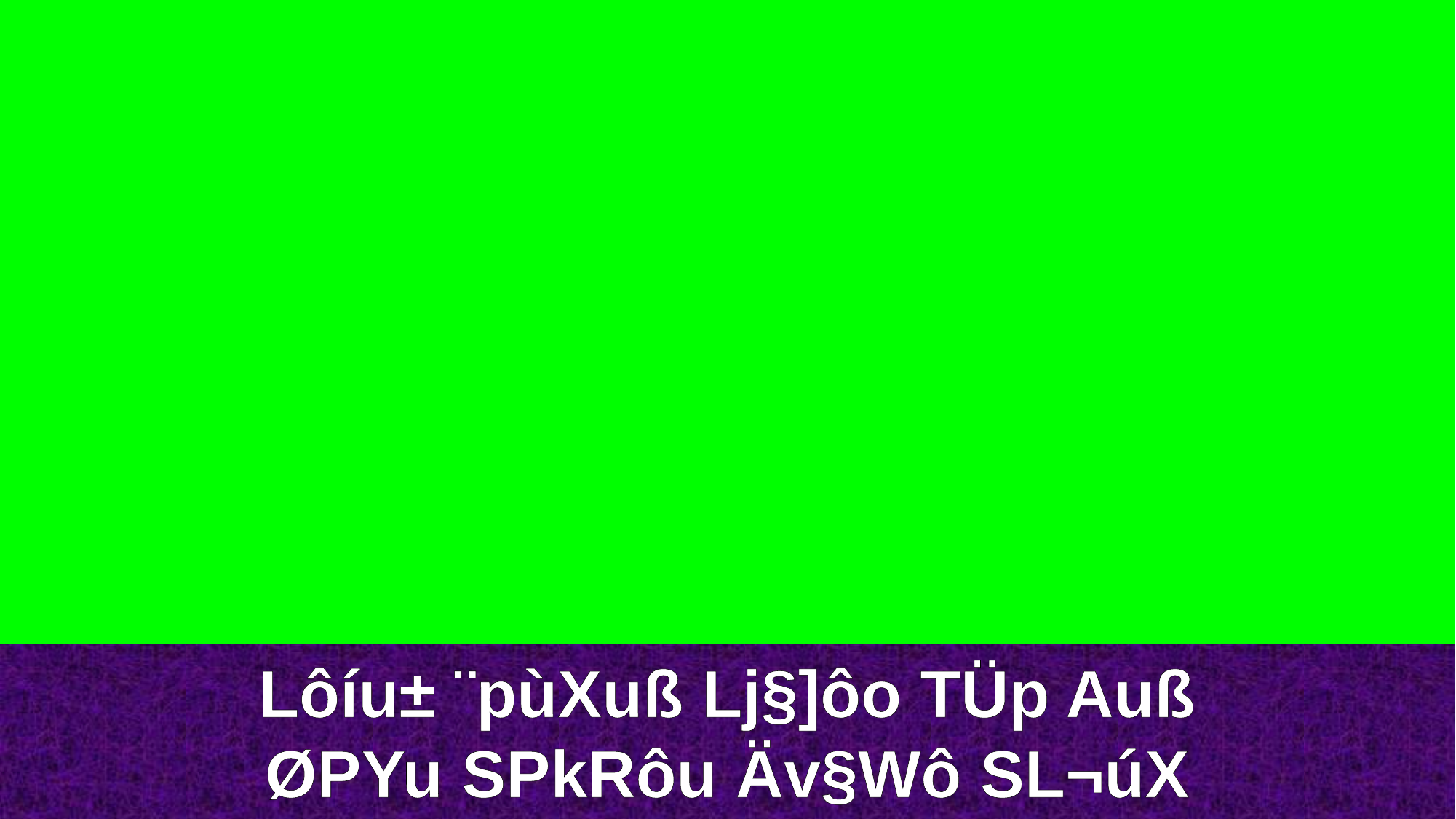

Lôíu± ¨pùXuß Lj§]ôo TÜp Auß
ØPYu SPkRôu Äv§Wô SL¬úX